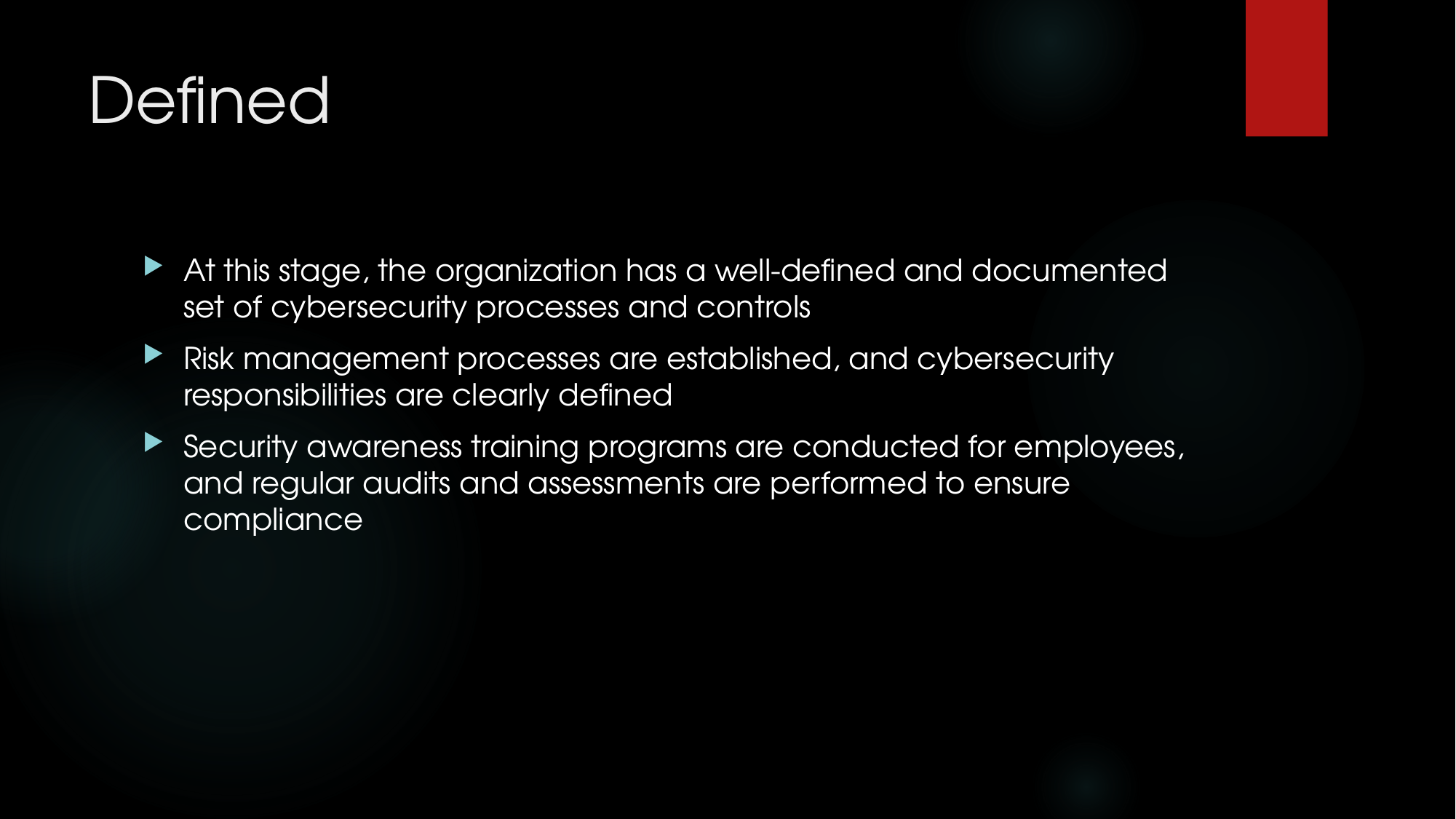

# Defined
At this stage, the organization has a well-defined and documented set of cybersecurity processes and controls
Risk management processes are established, and cybersecurity responsibilities are clearly defined
Security awareness training programs are conducted for employees, and regular audits and assessments are performed to ensure compliance